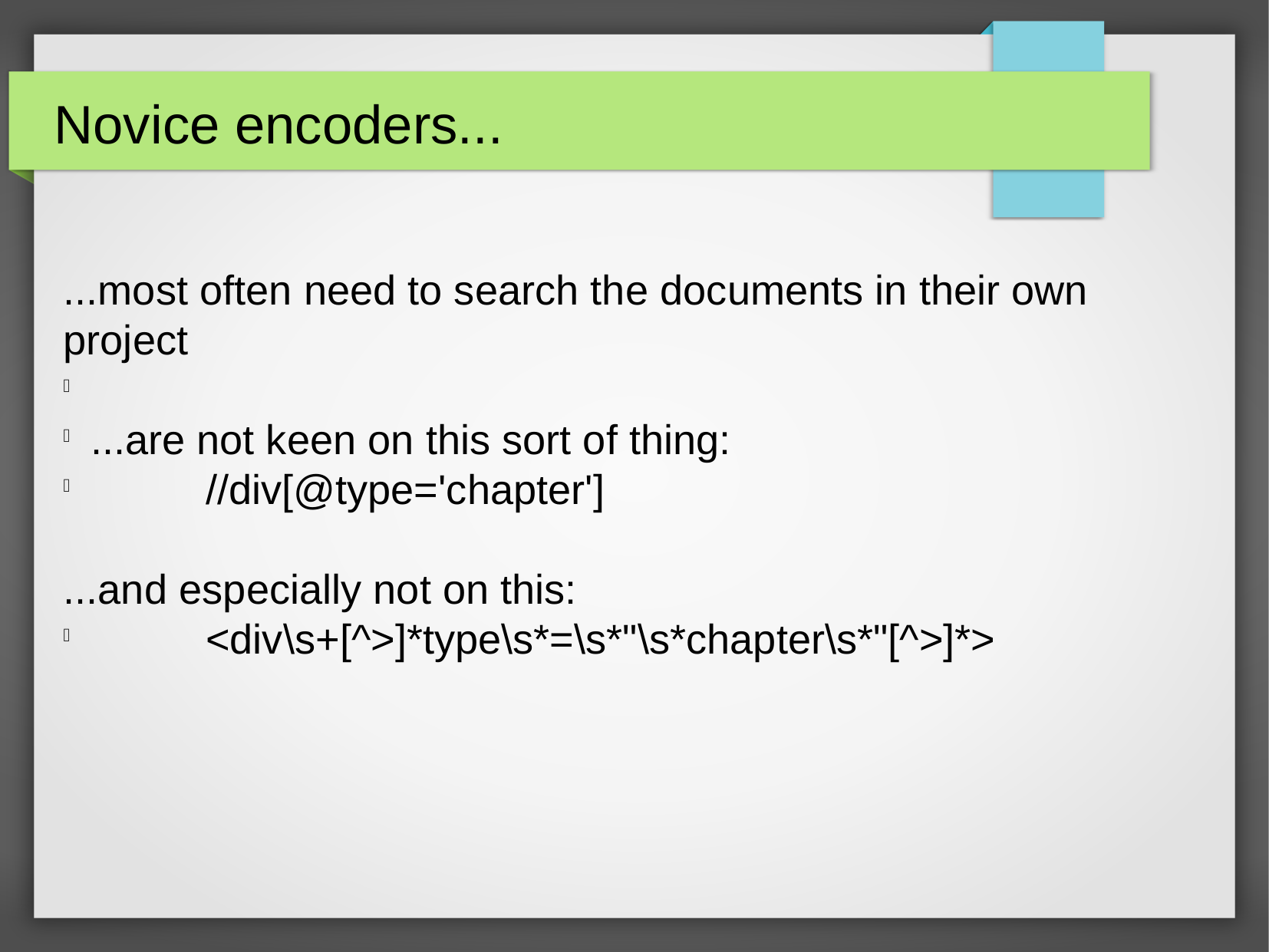

Novice encoders...
...most often need to search the documents in their own project

...are not keen on this sort of thing:
	//div[@type='chapter']

...and especially not on this:
	<div\s+[^>]*type\s*=\s*"\s*chapter\s*"[^>]*>